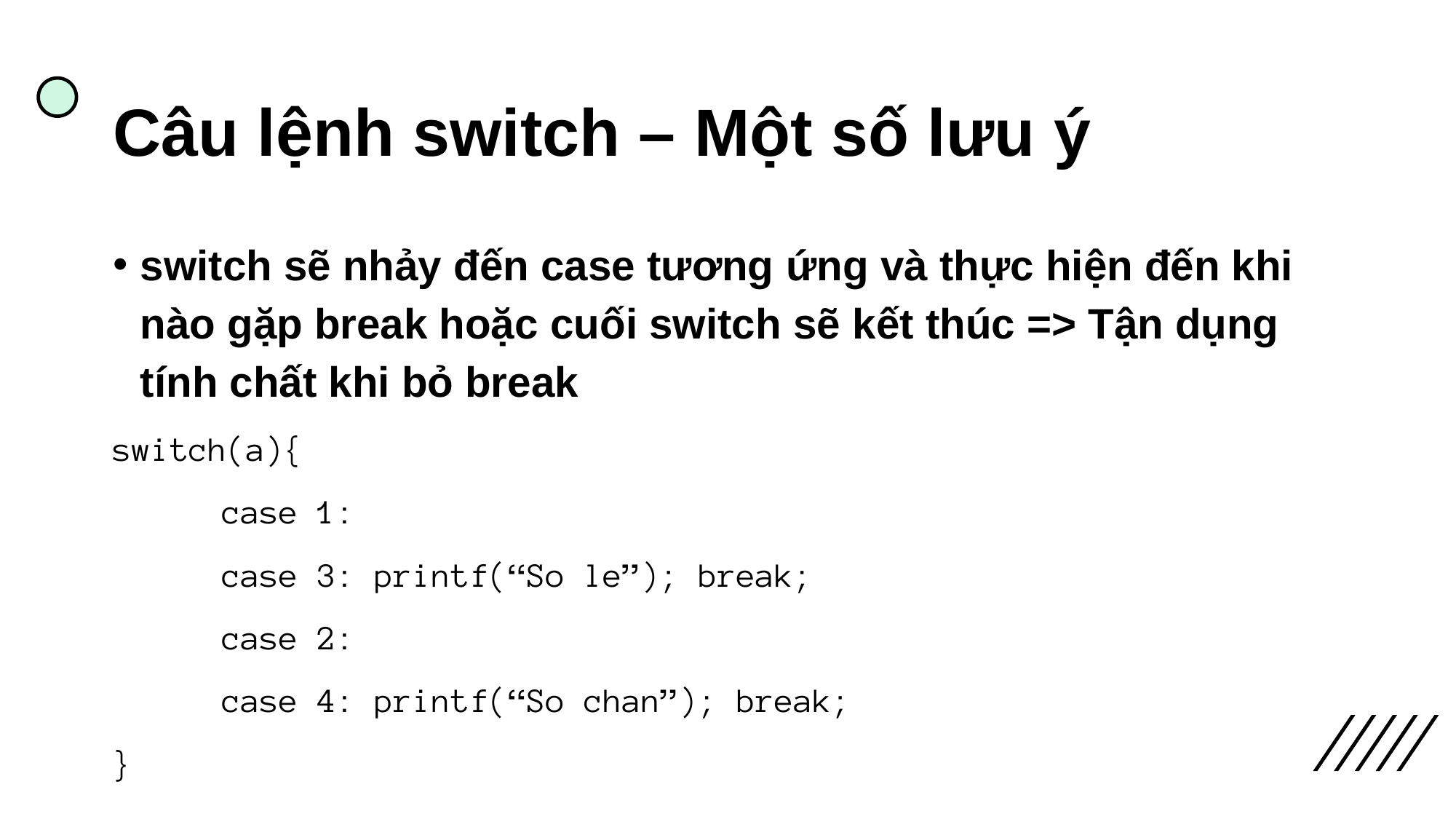

# Câu lệnh switch – Một số lưu ý
switch sẽ nhảy đến case tương ứng và thực hiện đến khi nào gặp break hoặc cuối switch sẽ kết thúc => Tận dụng tính chất khi bỏ break
switch(a){
	case 1:
	case 3: printf(“So le”); break;
	case 2:
	case 4: printf(“So chan”); break;
}